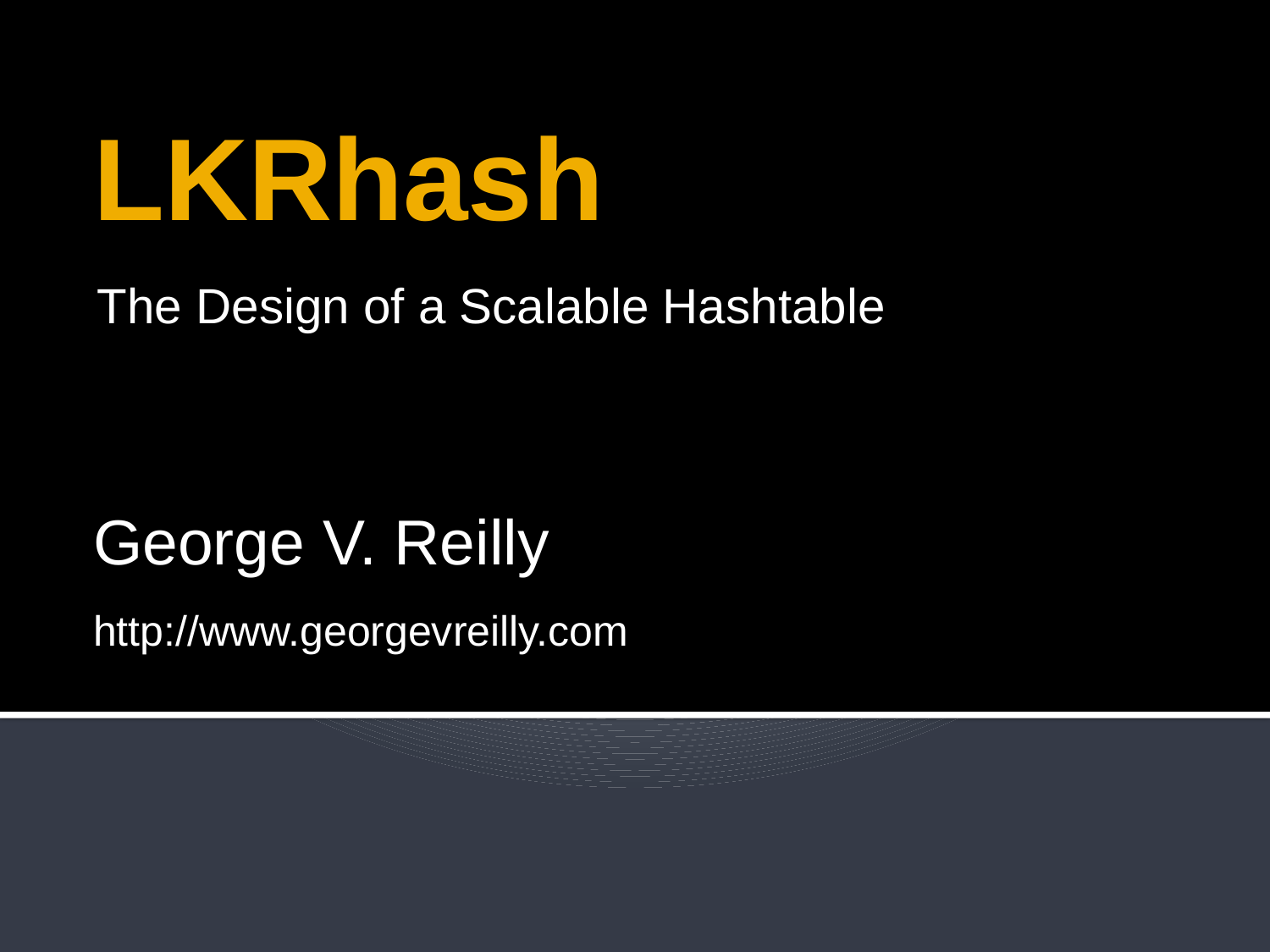

# LKRhash
The Design of a Scalable Hashtable
George V. Reilly
http://www.georgevreilly.com